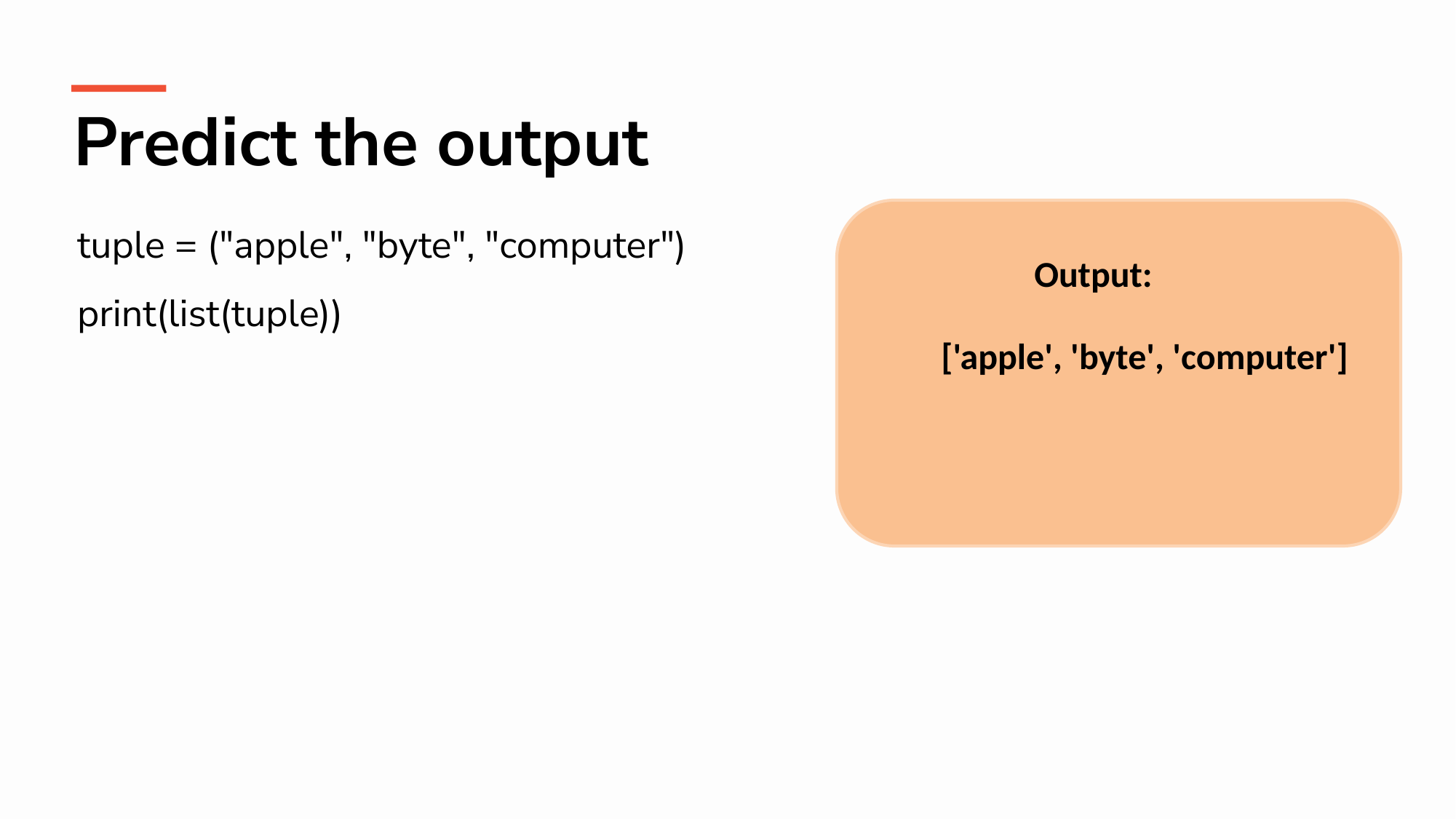

Predict the output
tuple = ("apple", "byte", "computer")
print(list(tuple))

Output:
['apple', 'byte', 'computer']